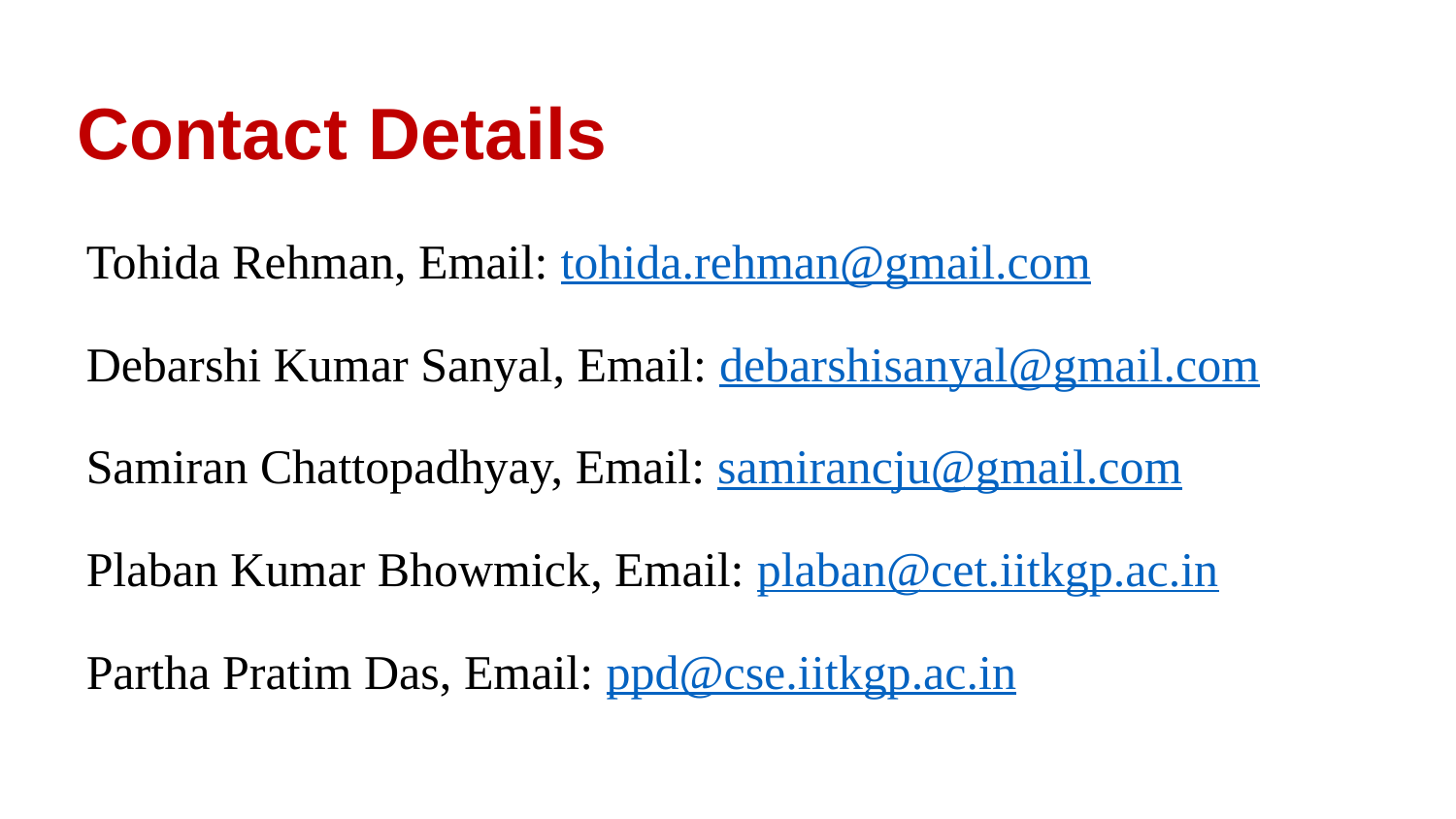

# Contact Details
Tohida Rehman, Email: tohida.rehman@gmail.com
Debarshi Kumar Sanyal, Email: debarshisanyal@gmail.com
Samiran Chattopadhyay, Email: samirancju@gmail.com
Plaban Kumar Bhowmick, Email: plaban@cet.iitkgp.ac.in
Partha Pratim Das, Email: ppd@cse.iitkgp.ac.in